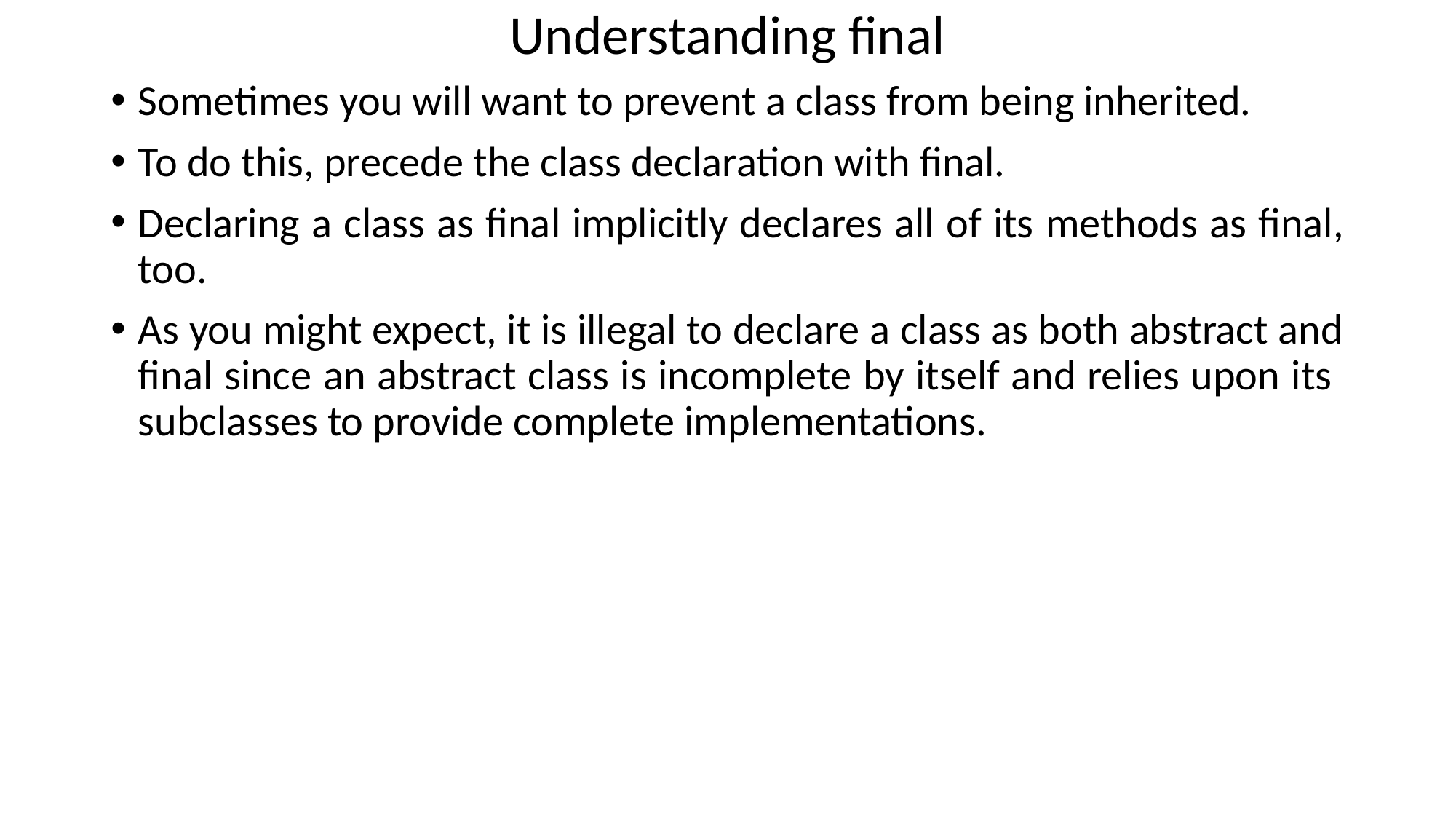

# Understanding final
Sometimes you will want to prevent a class from being inherited.
To do this, precede the class declaration with final.
Declaring a class as final implicitly declares all of its methods as final, too.
As you might expect, it is illegal to declare a class as both abstract and final since an abstract class is incomplete by itself and relies upon its  subclasses to provide complete implementations.